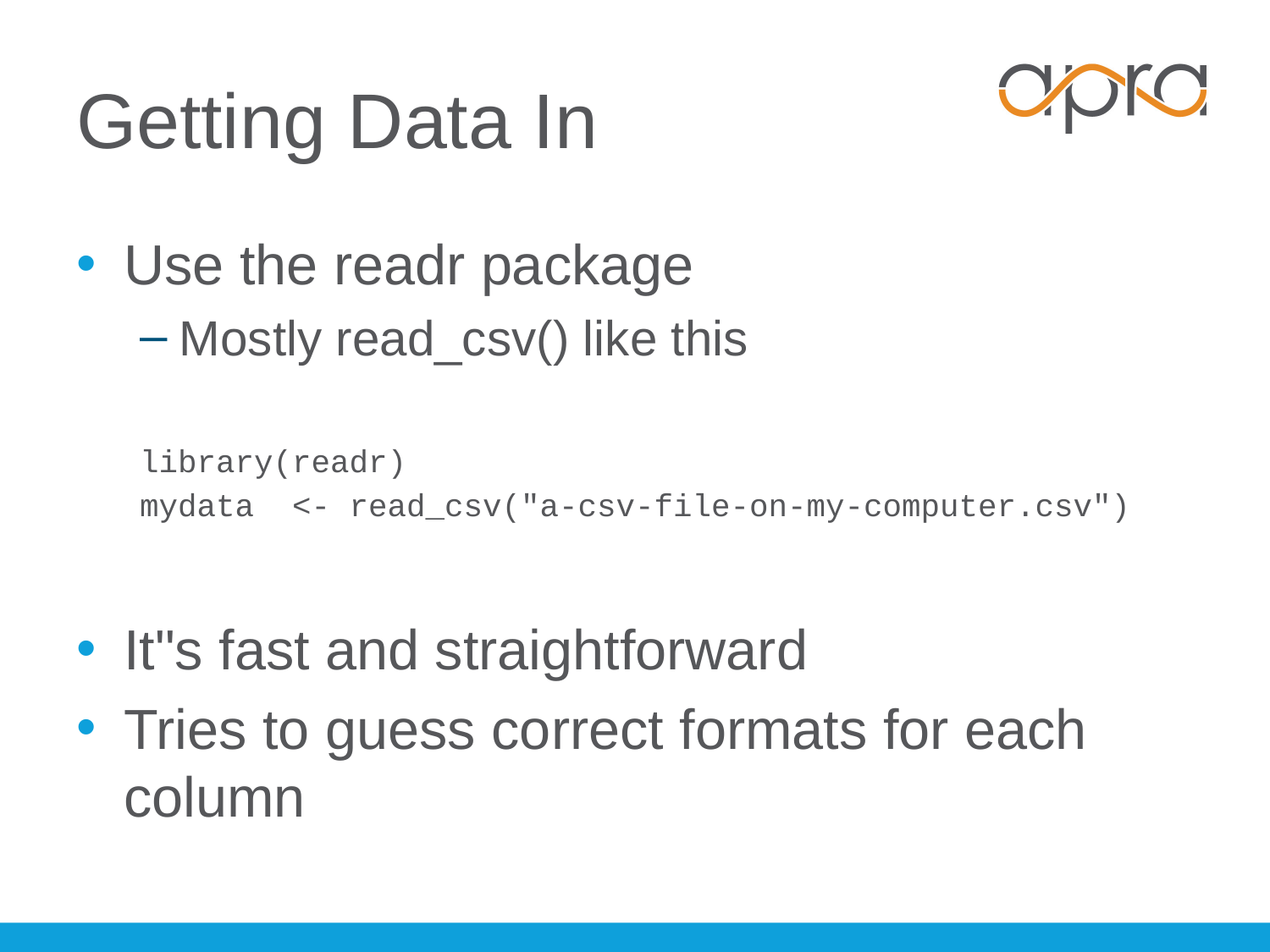

# Getting Data In
Use the readr package
Mostly read_csv() like this

library(readr)
mydata  <- read_csv("a-csv-file-on-my-computer.csv")

It"s fast and straightforward
Tries to guess correct formats for each column